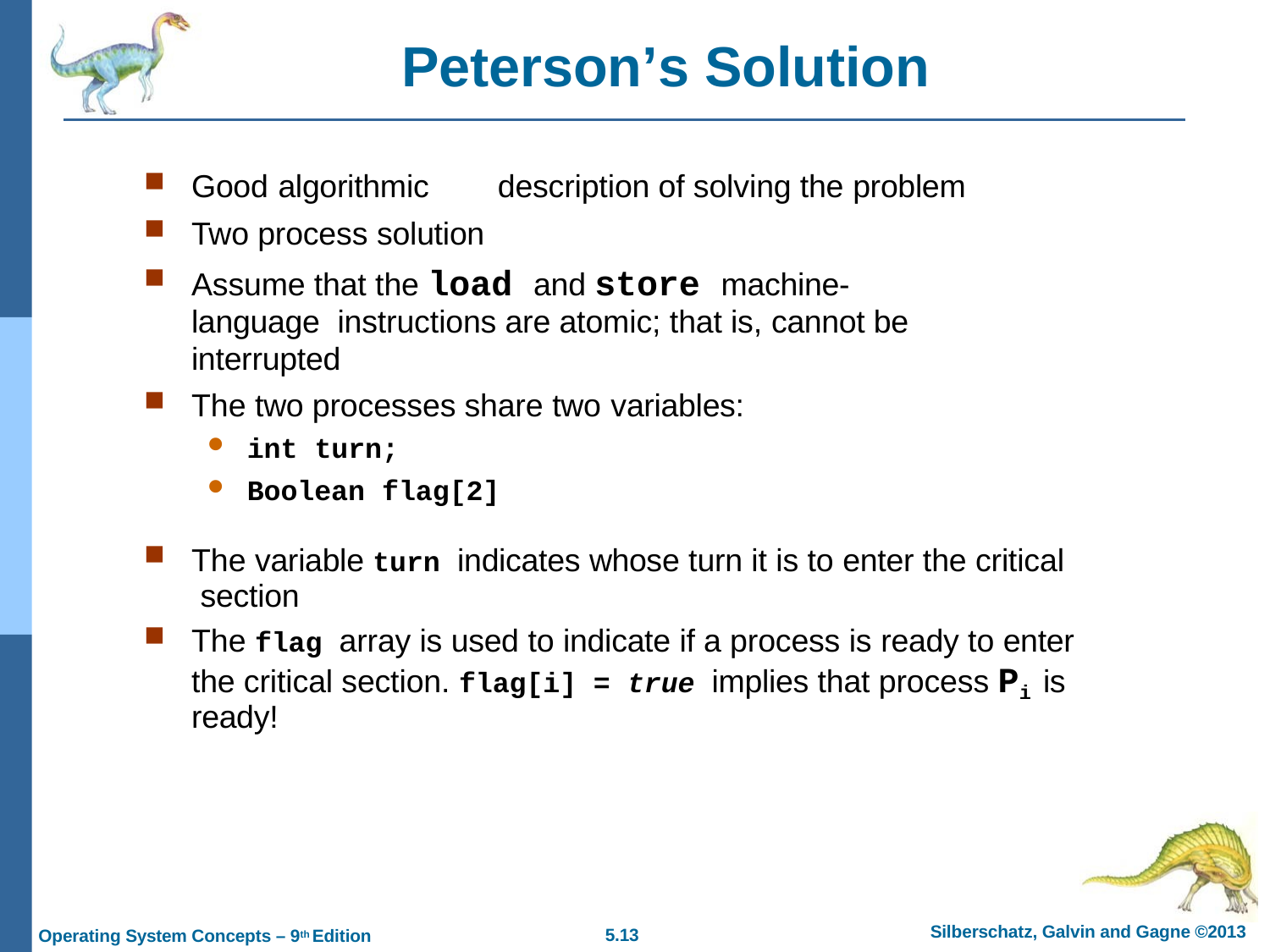

# Peterson’s Solution
Good algorithmic	description of solving the problem
Two process solution
Assume that the load and store machine-language  instructions are atomic; that is, cannot be interrupted
The two processes share two variables:
int turn;
Boolean flag[2]

The variable turn indicates whose turn it is to enter the critical  section
The flag array is used to indicate if a process is ready to enter  the critical section. flag[i] = true implies that process Pi is  ready!
Silberschatz, Galvin and Gagne ©2013
5.13
Operating System Concepts – 9th Edition